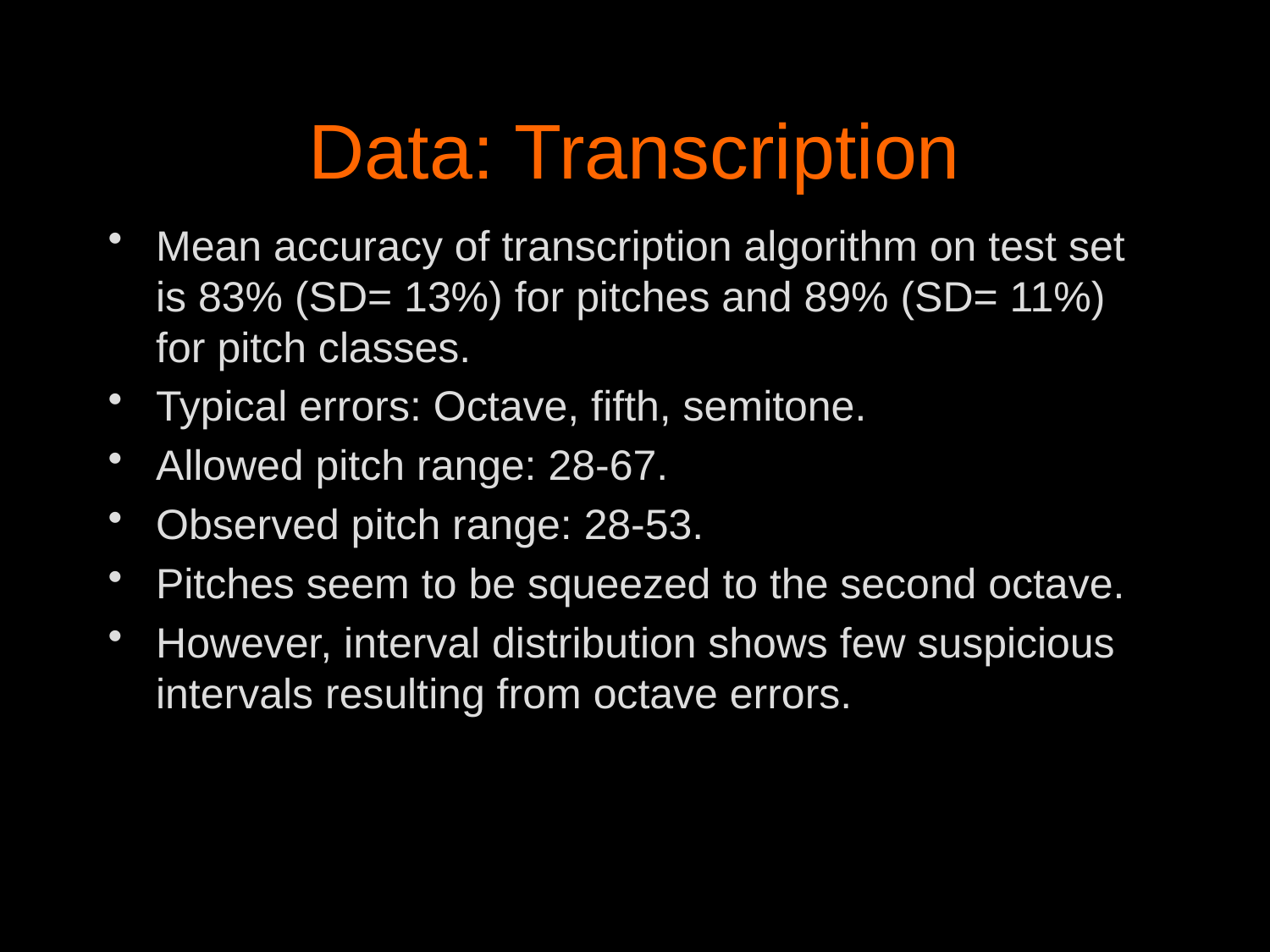

# Data: Transcription
Mean accuracy of transcription algorithm on test set is 83% (SD= 13%) for pitches and 89% (SD= 11%) for pitch classes.
Typical errors: Octave, fifth, semitone.
Allowed pitch range: 28-67.
Observed pitch range: 28-53.
Pitches seem to be squeezed to the second octave.
However, interval distribution shows few suspicious intervals resulting from octave errors.